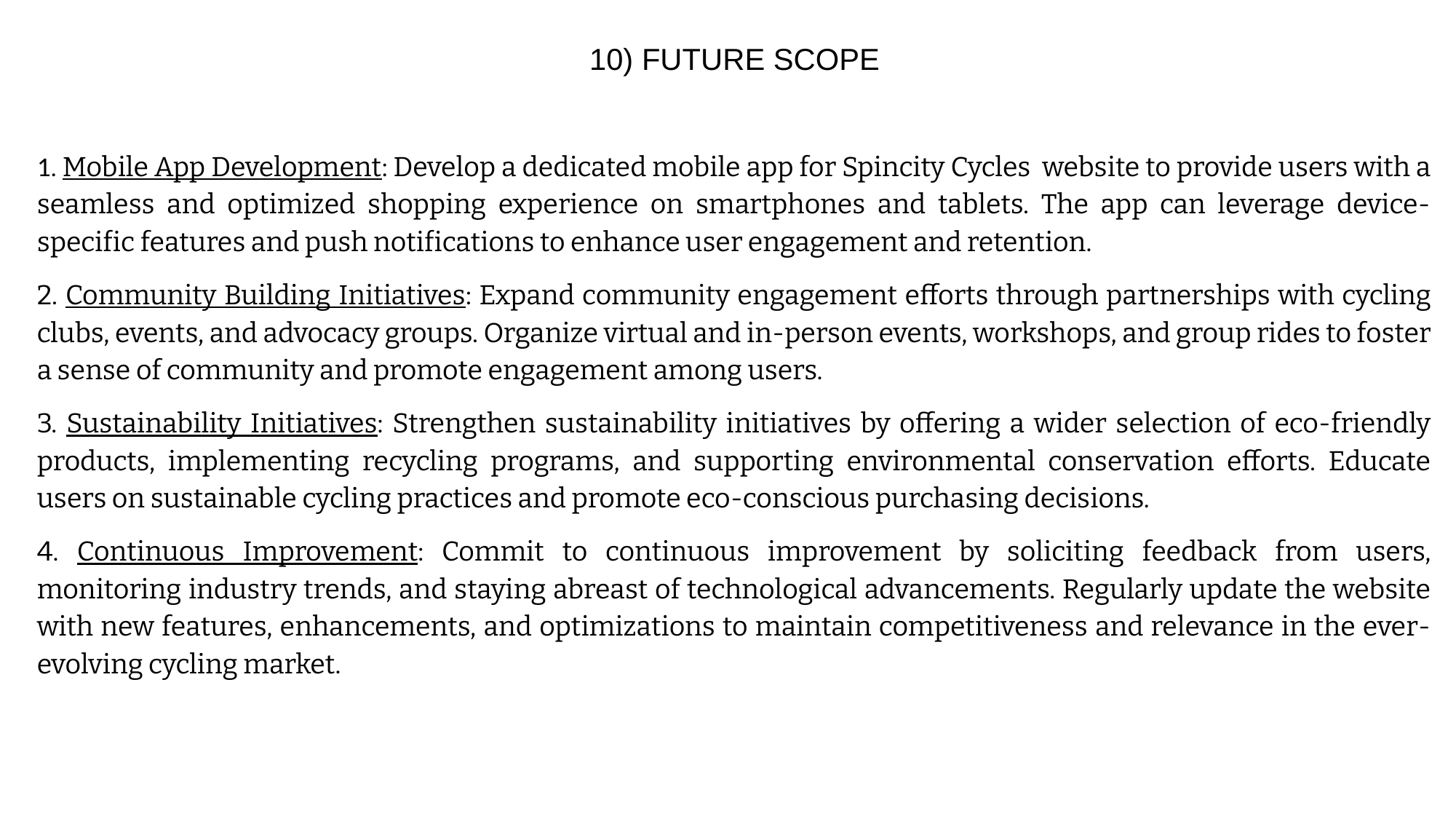

10) FUTURE SCOPE

1. Mobile App Development: Develop a dedicated mobile app for Spincity Cycles  website to provide users with a seamless and optimized shopping experience on smartphones and tablets. The app can leverage device-specific features and push notifications to enhance user engagement and retention.
2. Community Building Initiatives: Expand community engagement efforts through partnerships with cycling clubs, events, and advocacy groups. Organize virtual and in-person events, workshops, and group rides to foster a sense of community and promote engagement among users.
3. Sustainability Initiatives: Strengthen sustainability initiatives by offering a wider selection of eco-friendly products, implementing recycling programs, and supporting environmental conservation efforts. Educate users on sustainable cycling practices and promote eco-conscious purchasing decisions.
4. Continuous Improvement: Commit to continuous improvement by soliciting feedback from users, monitoring industry trends, and staying abreast of technological advancements. Regularly update the website with new features, enhancements, and optimizations to maintain competitiveness and relevance in the ever-evolving cycling market.